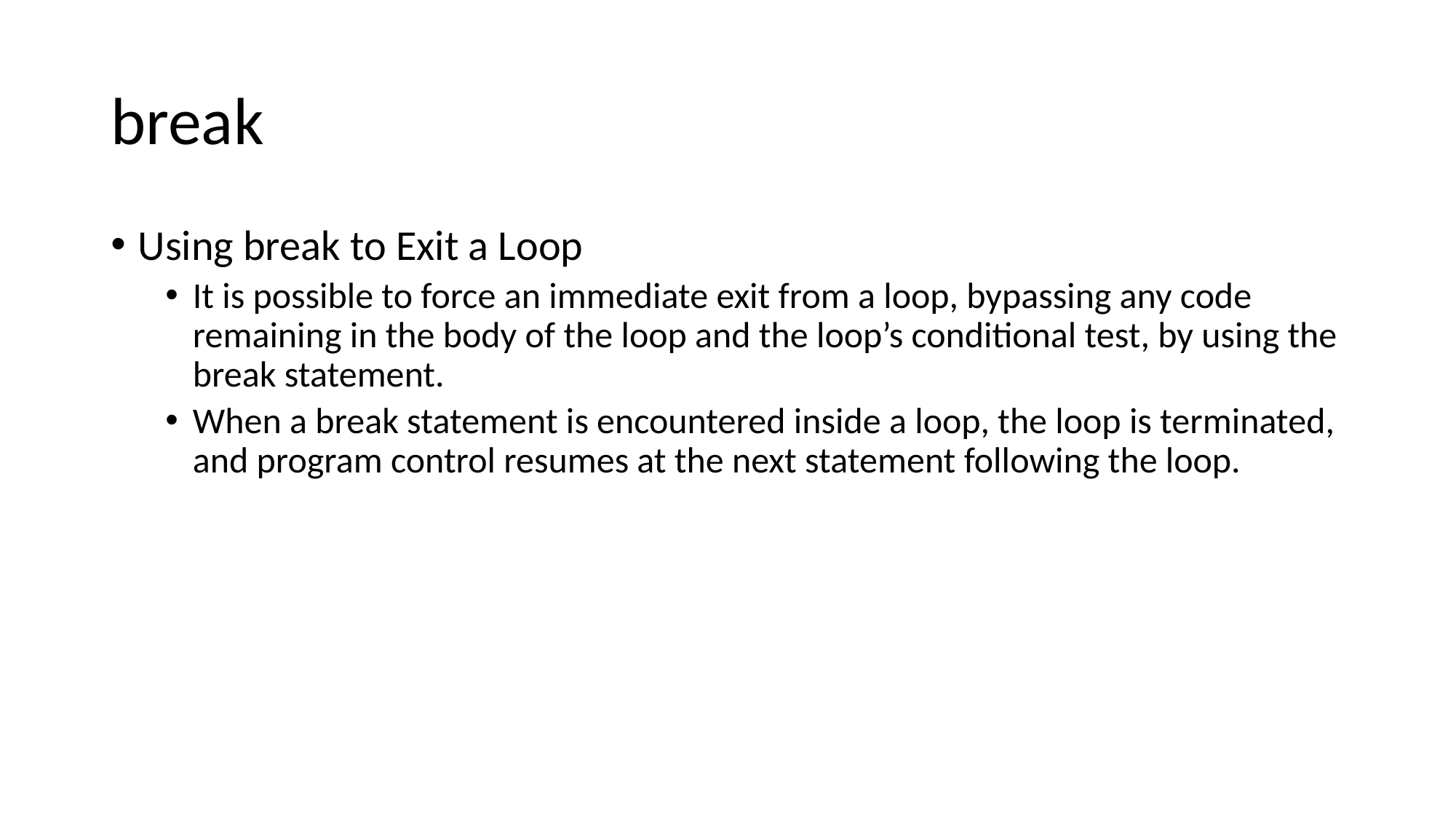

# break
Using break to Exit a Loop
It is possible to force an immediate exit from a loop, bypassing any code remaining in the body of the loop and the loop’s conditional test, by using the break statement.
When a break statement is encountered inside a loop, the loop is terminated, and program control resumes at the next statement following the loop.